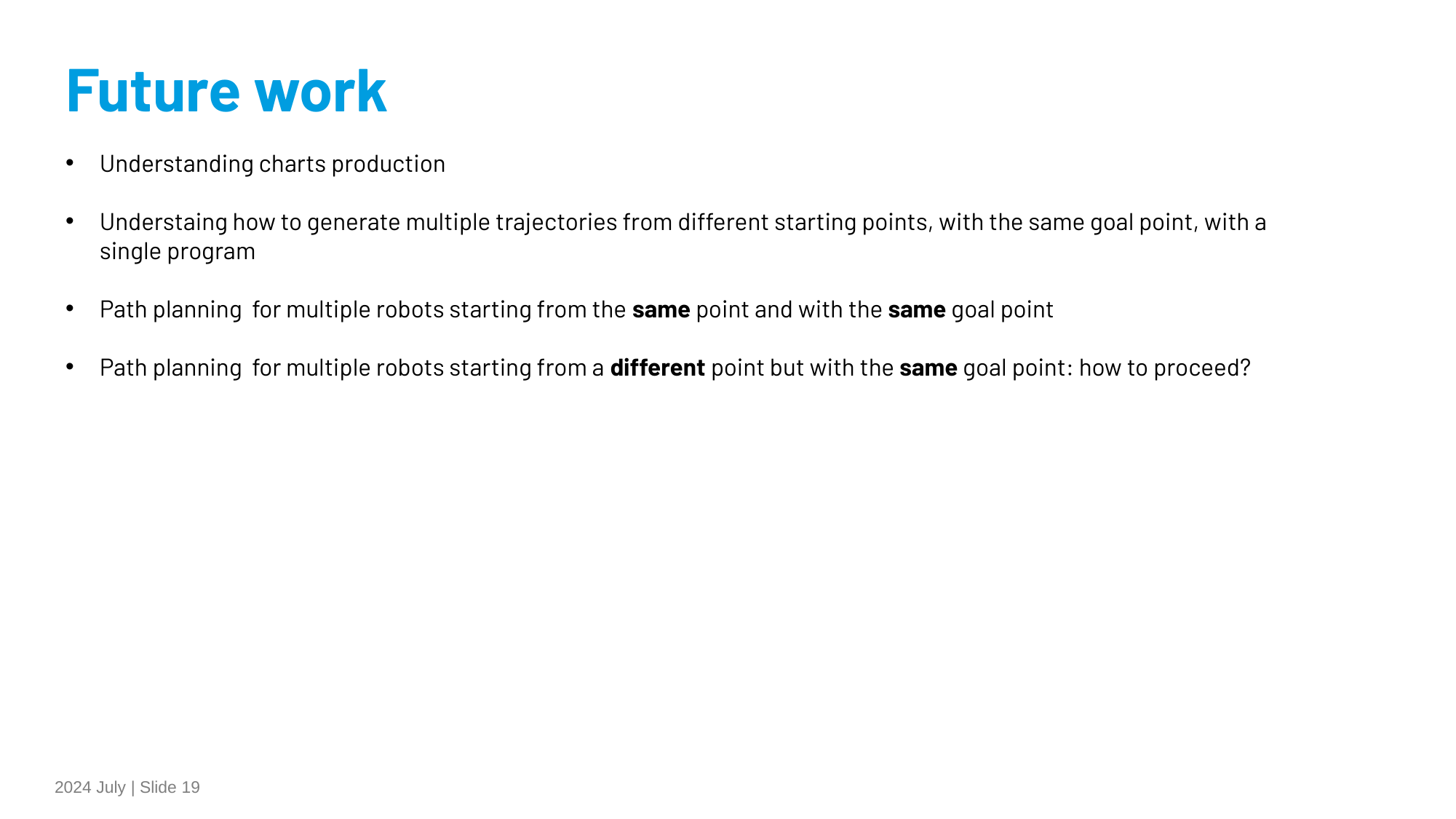

Future work
Understanding charts production

Understaing how to generate multiple trajectories from different starting points, with the same goal point, with a single program

Path planning  for multiple robots starting from the same point and with the same goal point

Path planning  for multiple robots starting from a different point but with the same goal point: how to proceed?
2024 July | Slide 19